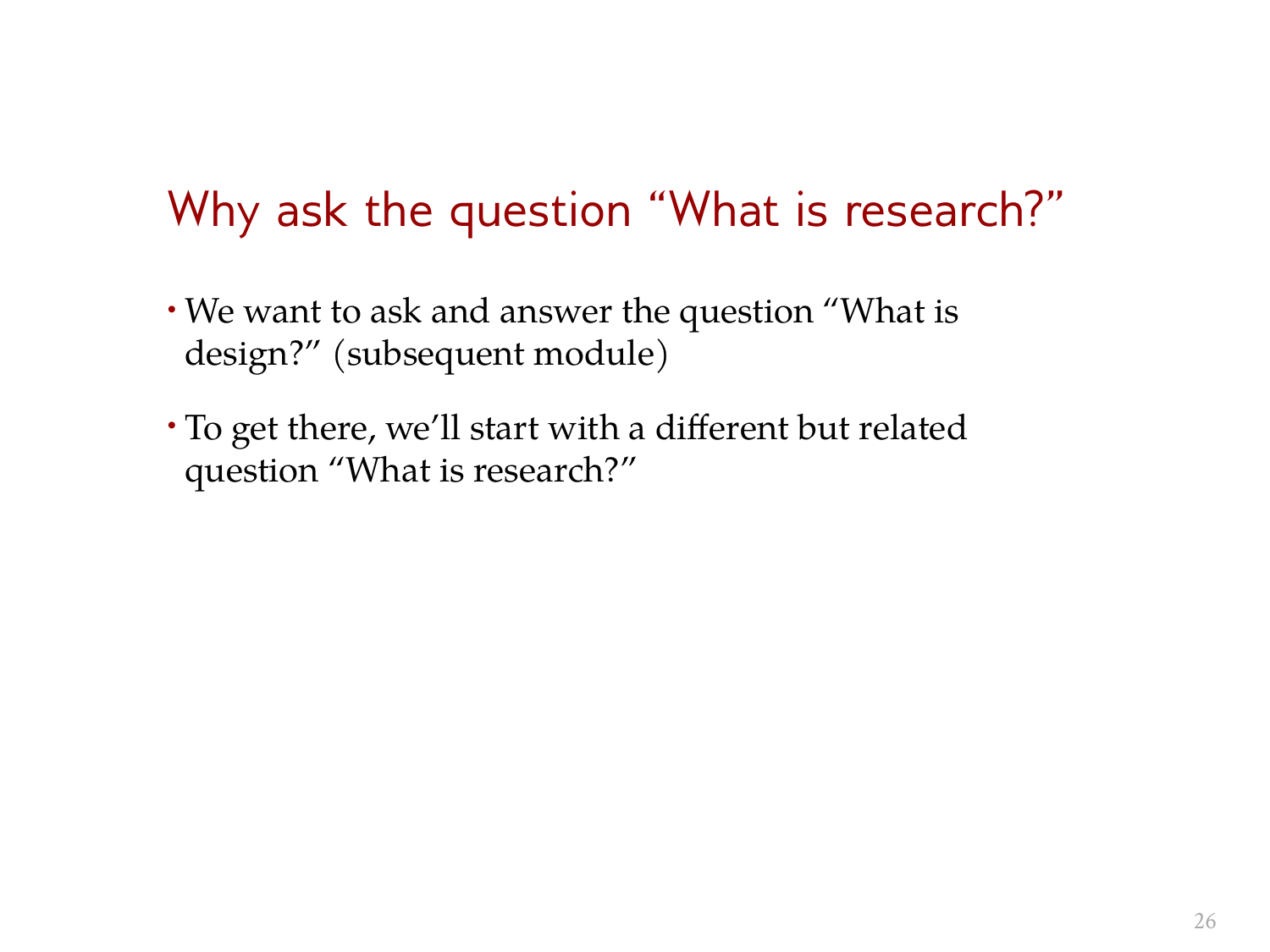

# Why ask the question “What is research?”
We want to ask and answer the question “What is design?” (subsequent module)
To get there, we’ll start with a different but related question “What is research?”
26